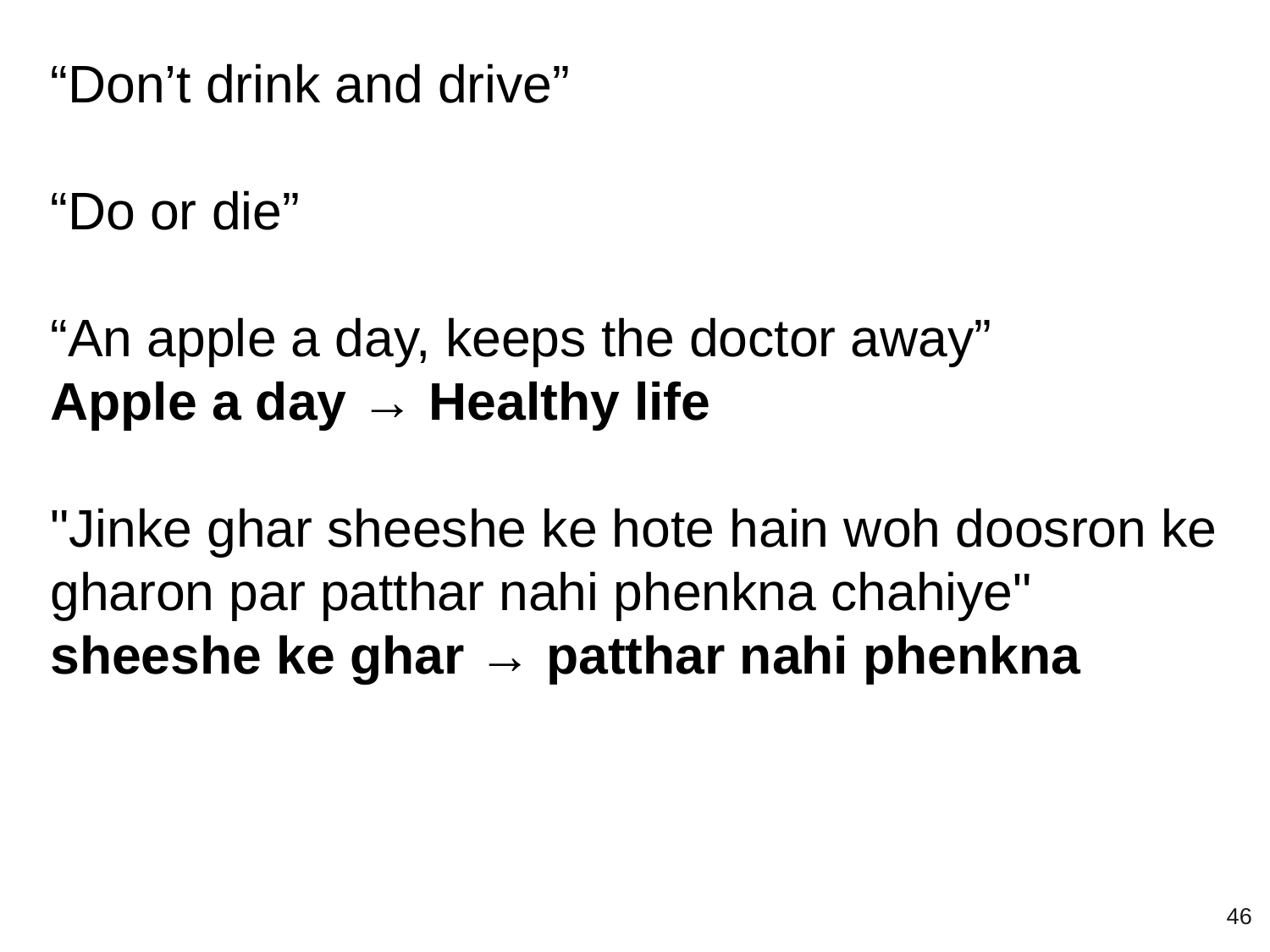

“Don’t drink and drive”

“Do or die”

“An apple a day, keeps the doctor away”
Apple a day → Healthy life

"Jinke ghar sheeshe ke hote hain woh doosron ke gharon par patthar nahi phenkna chahiye"
sheeshe ke ghar → patthar nahi phenkna

46